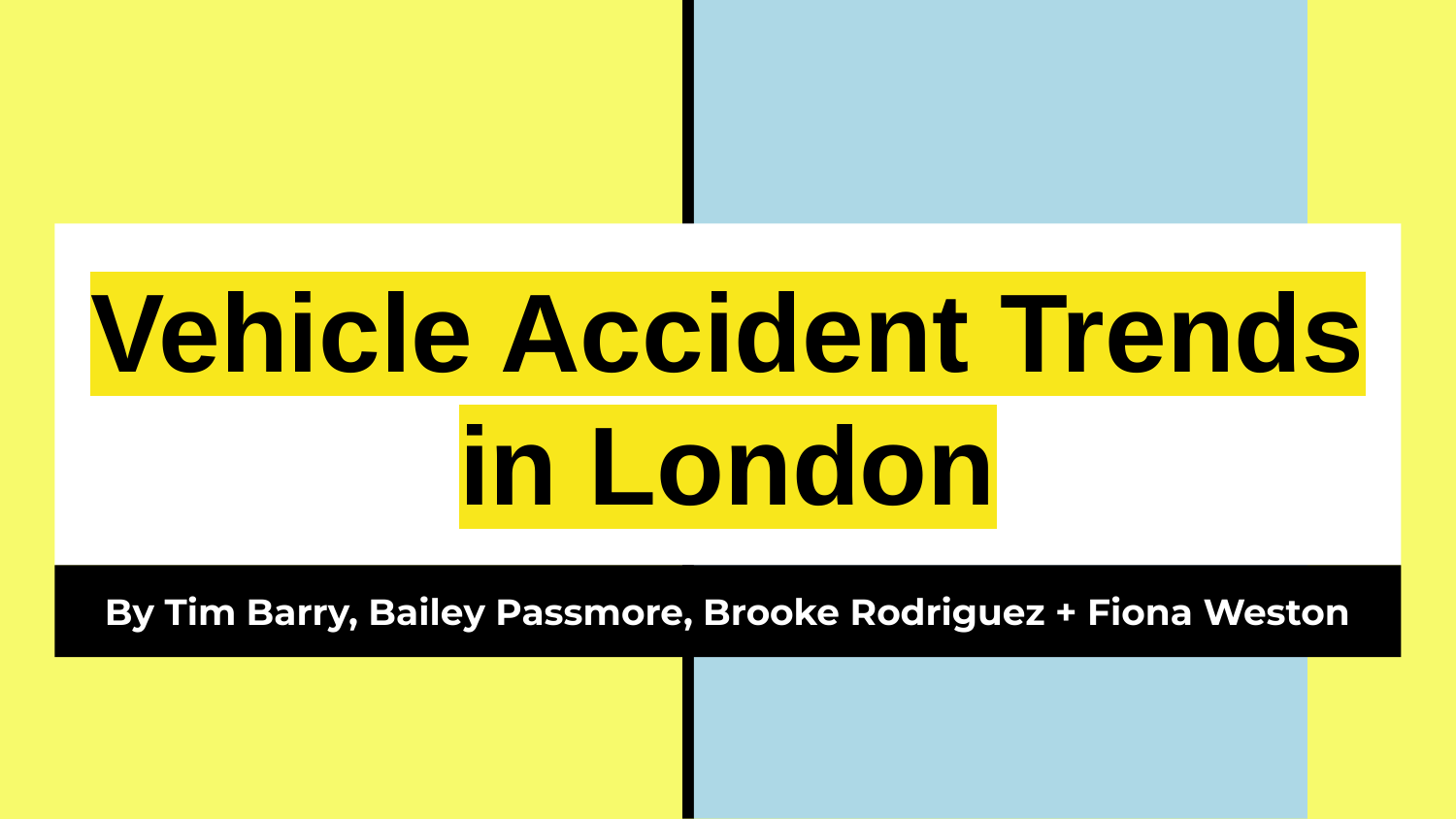

# Vehicle Accident Trends
in London
By Tim Barry, Bailey Passmore, Brooke Rodriguez + Fiona Weston